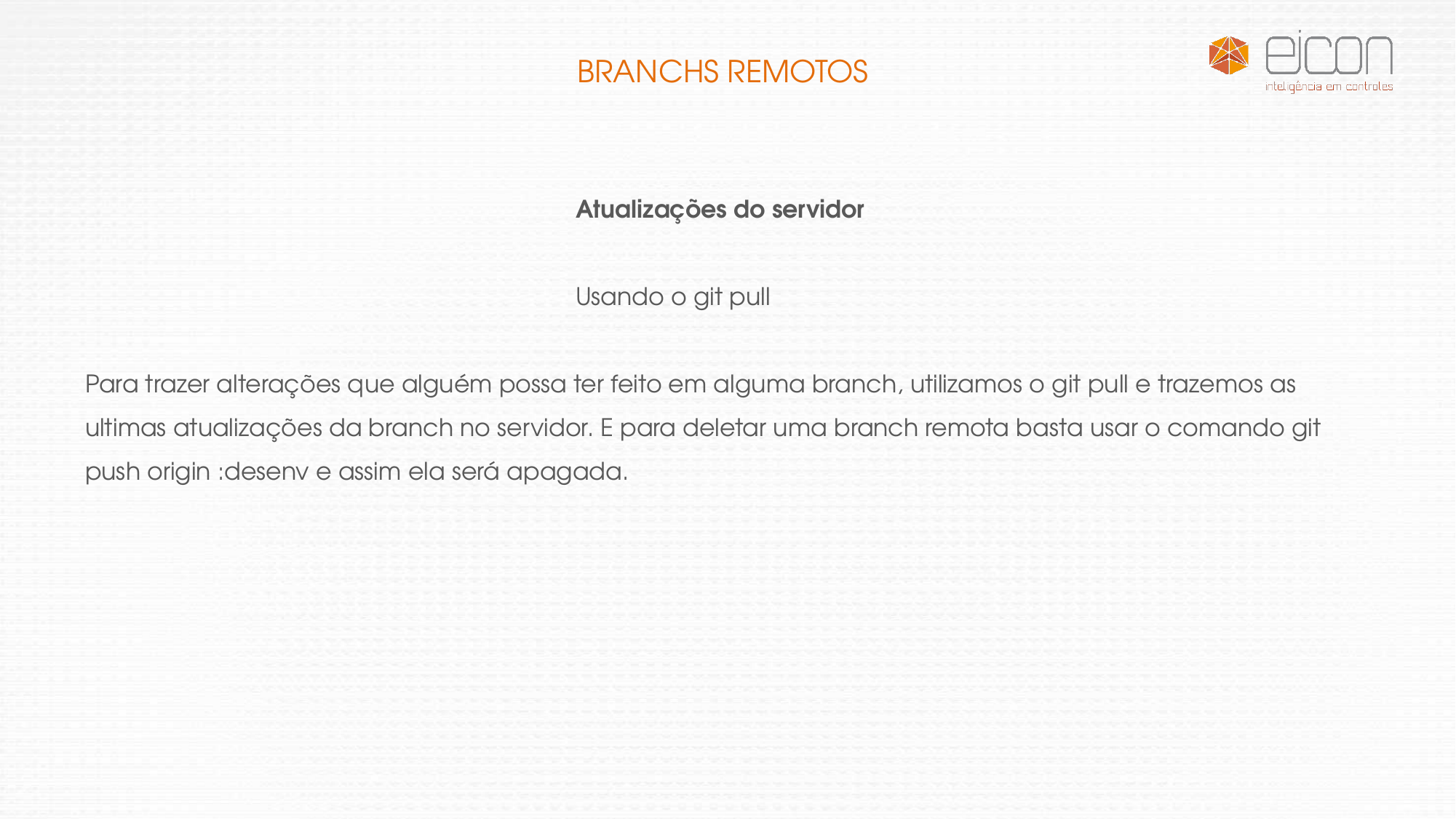

BRANCHS REMOTOS
Atualizações do servidor

			  	        Usando o git pull

Para trazer alterações que alguém possa ter feito em alguma branch, utilizamos o git pull e trazemos as ultimas atualizações da branch no servidor. E para deletar uma branch remota basta usar o comando git push origin :desenv e assim ela será apagada.